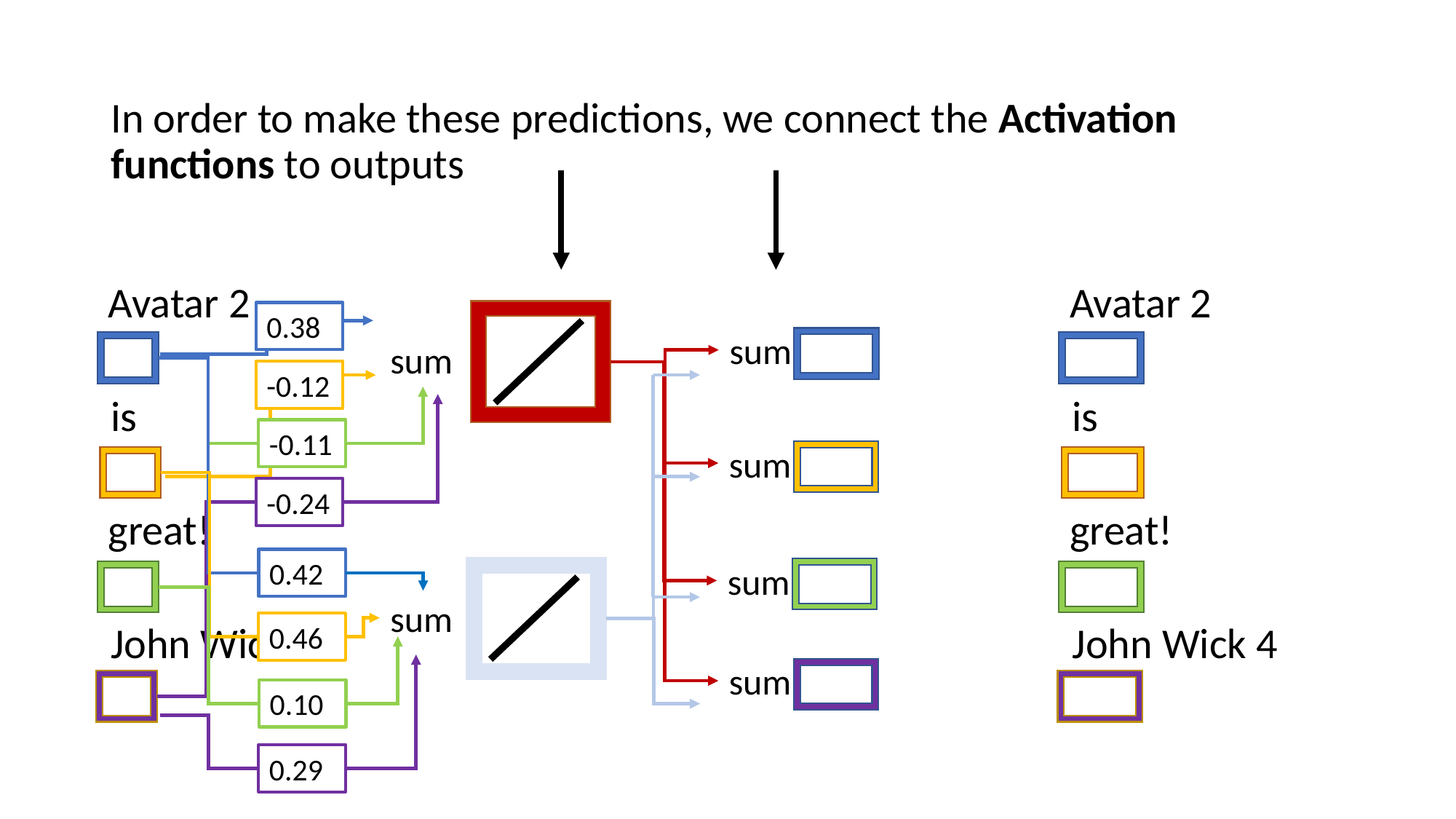

In order to make these predictions, we connect the Activation functions to outputs
Avatar 2
Avatar 2

0.38
sum

sum
-0.12
is
is
-0.11
sum

-0.24
great!
great!
0.42
sum

sum
John Wick 4
John Wick 4
0.46
sum

0.10
0.29